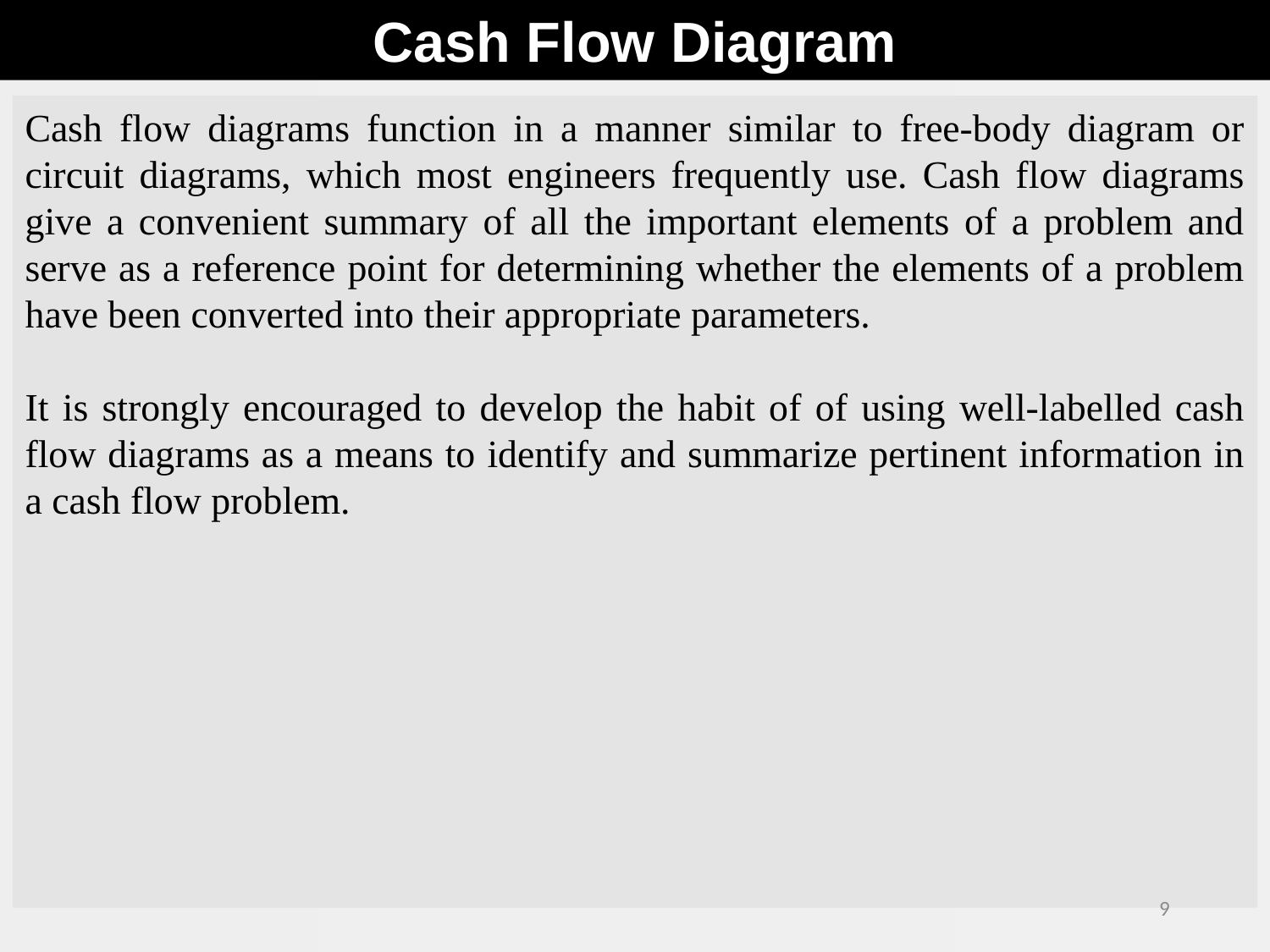

Cash Flow Diagram

Cash flow diagrams function in a manner similar to free-body diagram or circuit diagrams, which most engineers frequently use. Cash flow diagrams give a convenient summary of all the important elements of a problem and serve as a reference point for determining whether the elements of a problem have been converted into their appropriate parameters.

It is strongly encouraged to develop the habit of of using well-labelled cash flow diagrams as a means to identify and summarize pertinent information in a cash flow problem.
9